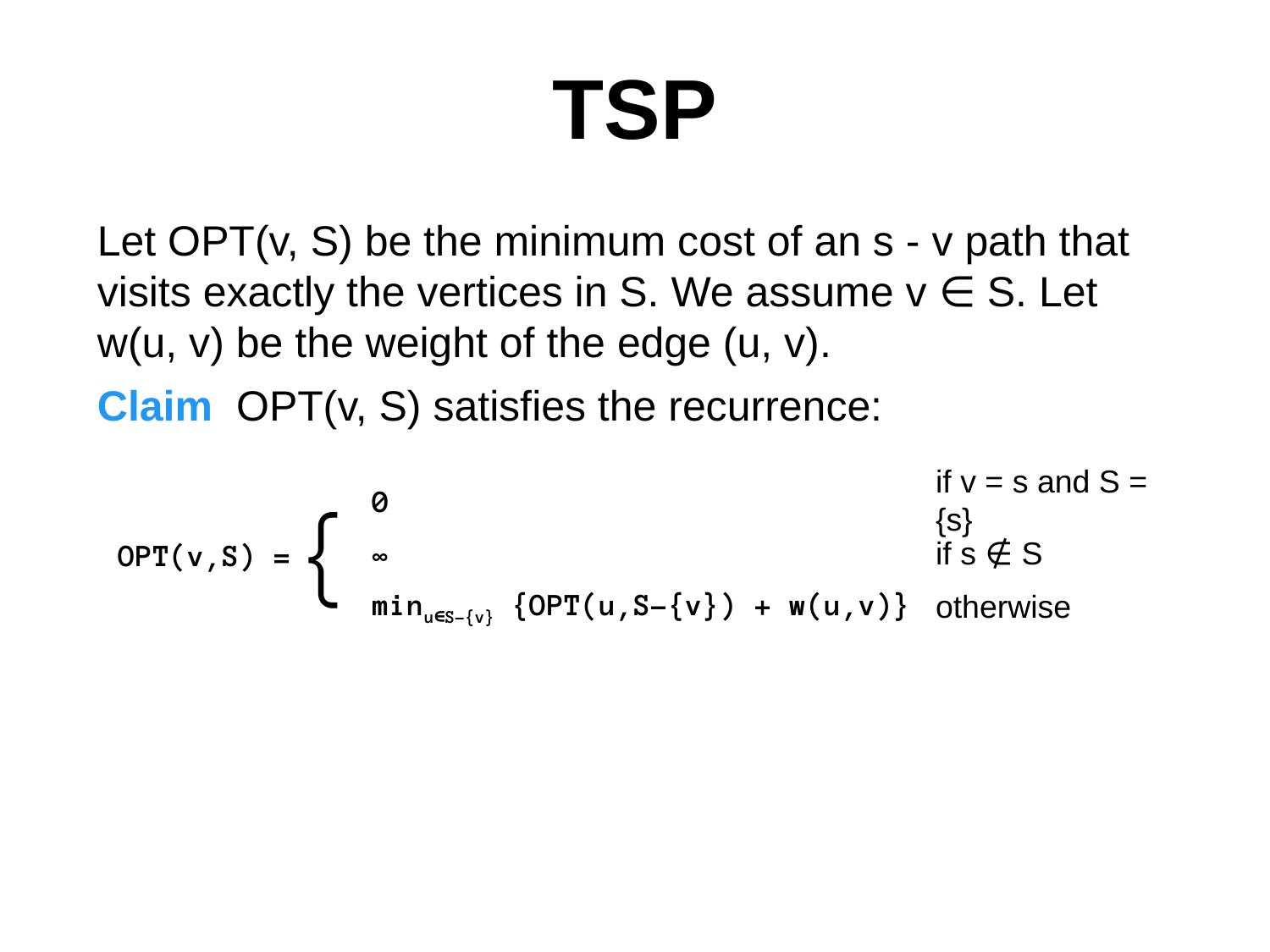

TSP
Let OPT(v, S) be the minimum cost of an s - v path that visits exactly the vertices in S. We assume v ∈ S. Let w(u, v) be the weight of the edge (u, v).

Claim  OPT(v, S) satisfies the recurrence:
0
if v = s and S = {s}
{
OPT(v,S) =
∞
if s ∉ S
otherwise
minu∈S-{v} {OPT(u,S-{v}) + w(u,v)}